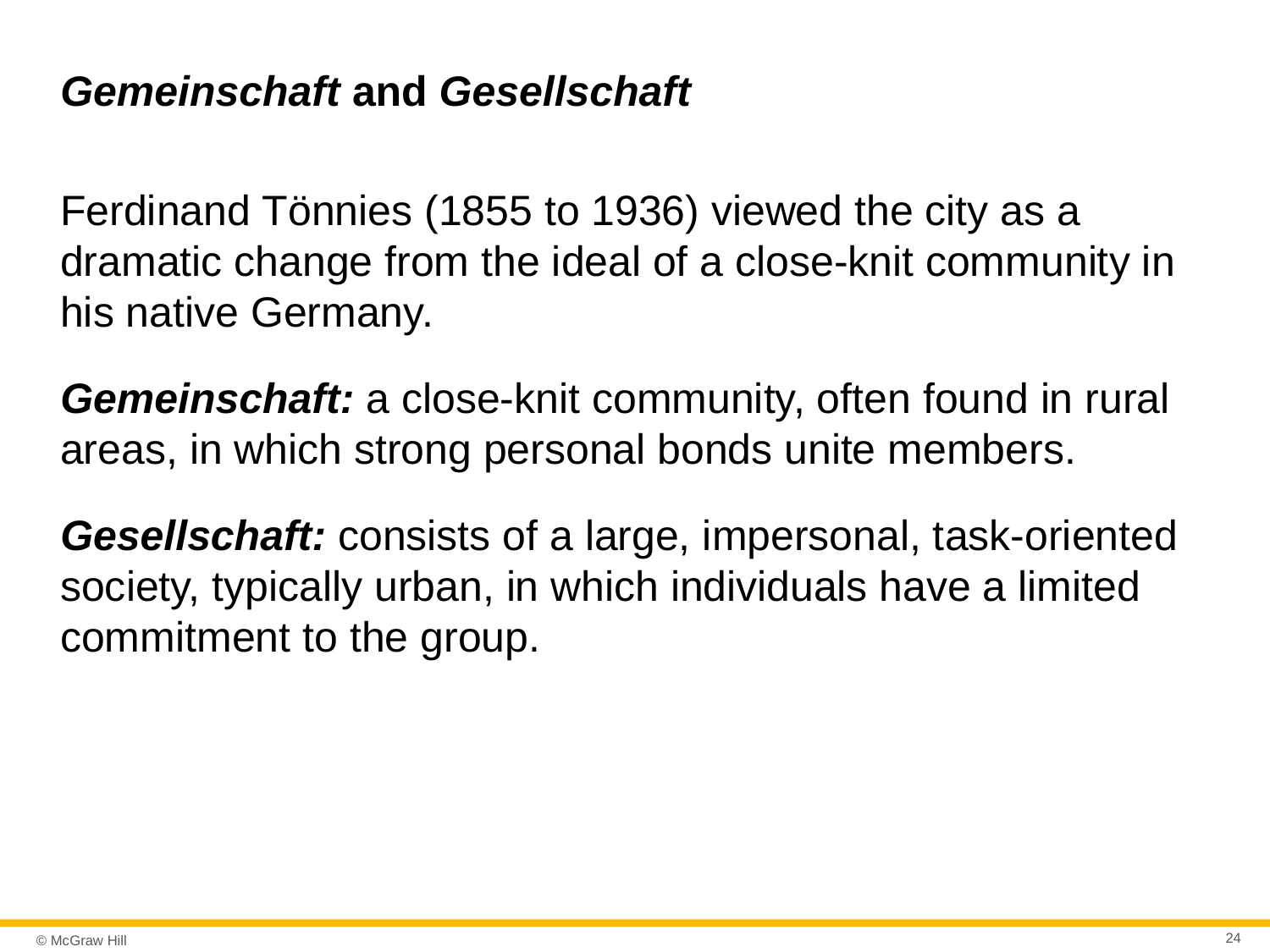

# Gemeinschaft and Gesellschaft
Ferdinand Tönnies (1855 to 1936) viewed the city as a dramatic change from the ideal of a close-knit community in his native Germany.
Gemeinschaft: a close-knit community, often found in rural areas, in which strong personal bonds unite members.
Gesellschaft: consists of a large, impersonal, task-oriented society, typically urban, in which individuals have a limited commitment to the group.